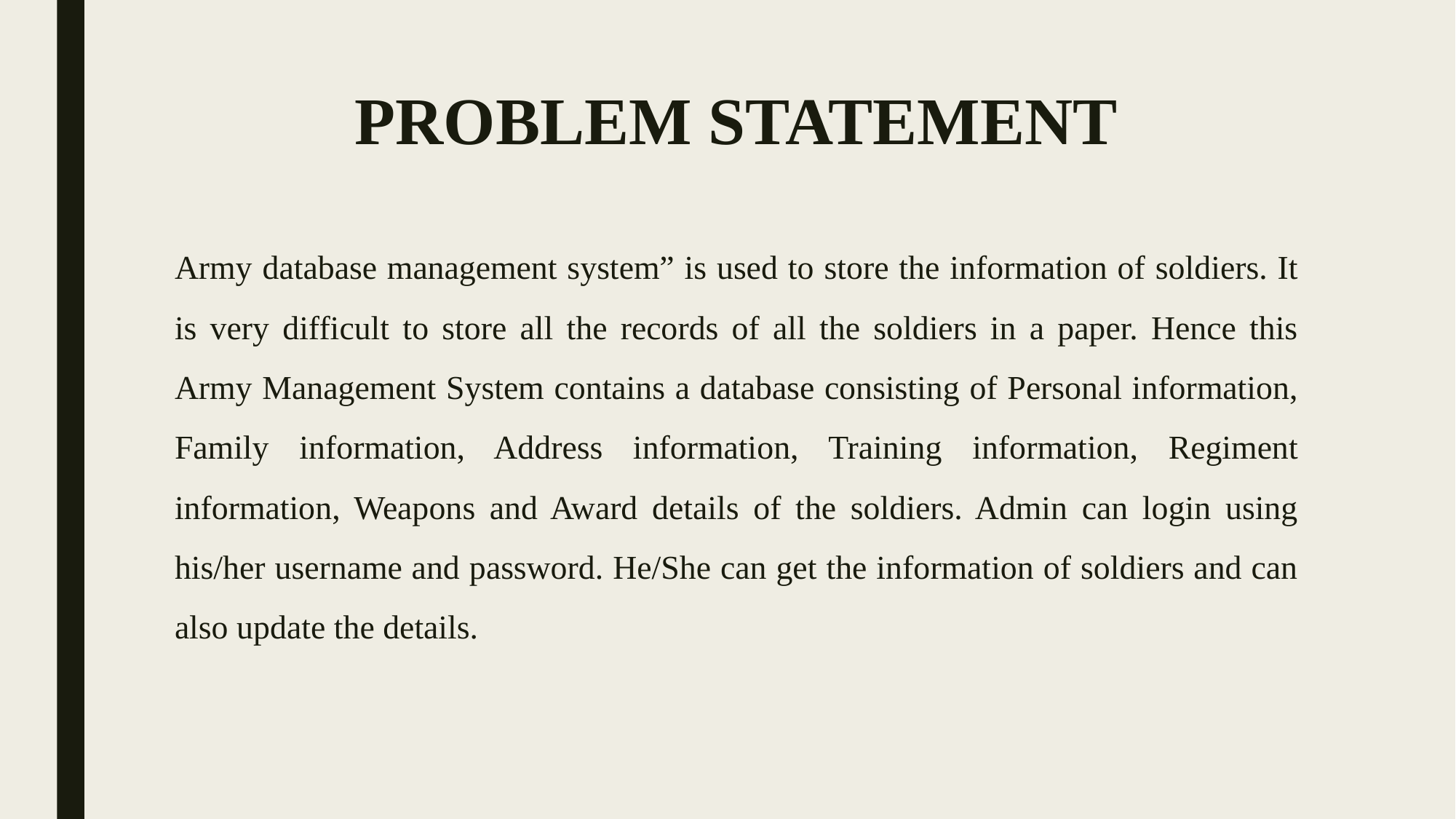

# PROBLEM STATEMENT
Army database management system” is used to store the information of soldiers. It is very difficult to store all the records of all the soldiers in a paper. Hence this Army Management System contains a database consisting of Personal information, Family information, Address information, Training information, Regiment information, Weapons and Award details of the soldiers. Admin can login using his/her username and password. He/She can get the information of soldiers and can also update the details.